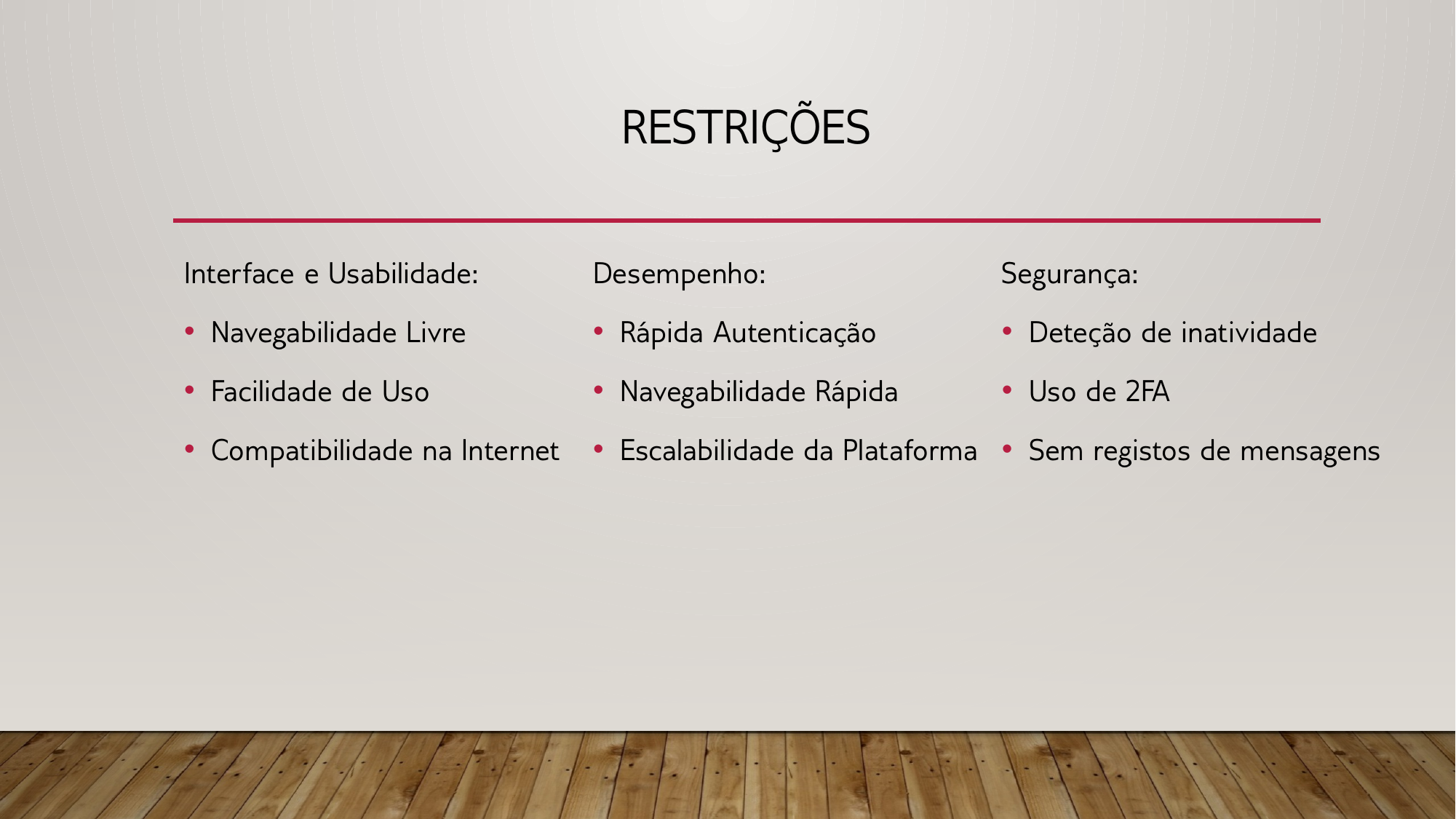

# Restrições
Desempenho:
Rápida Autenticação
Navegabilidade Rápida
Escalabilidade da Plataforma
Segurança:
Deteção de inatividade
Uso de 2FA
Sem registos de mensagens
Interface e Usabilidade:
Navegabilidade Livre
Facilidade de Uso
Compatibilidade na Internet